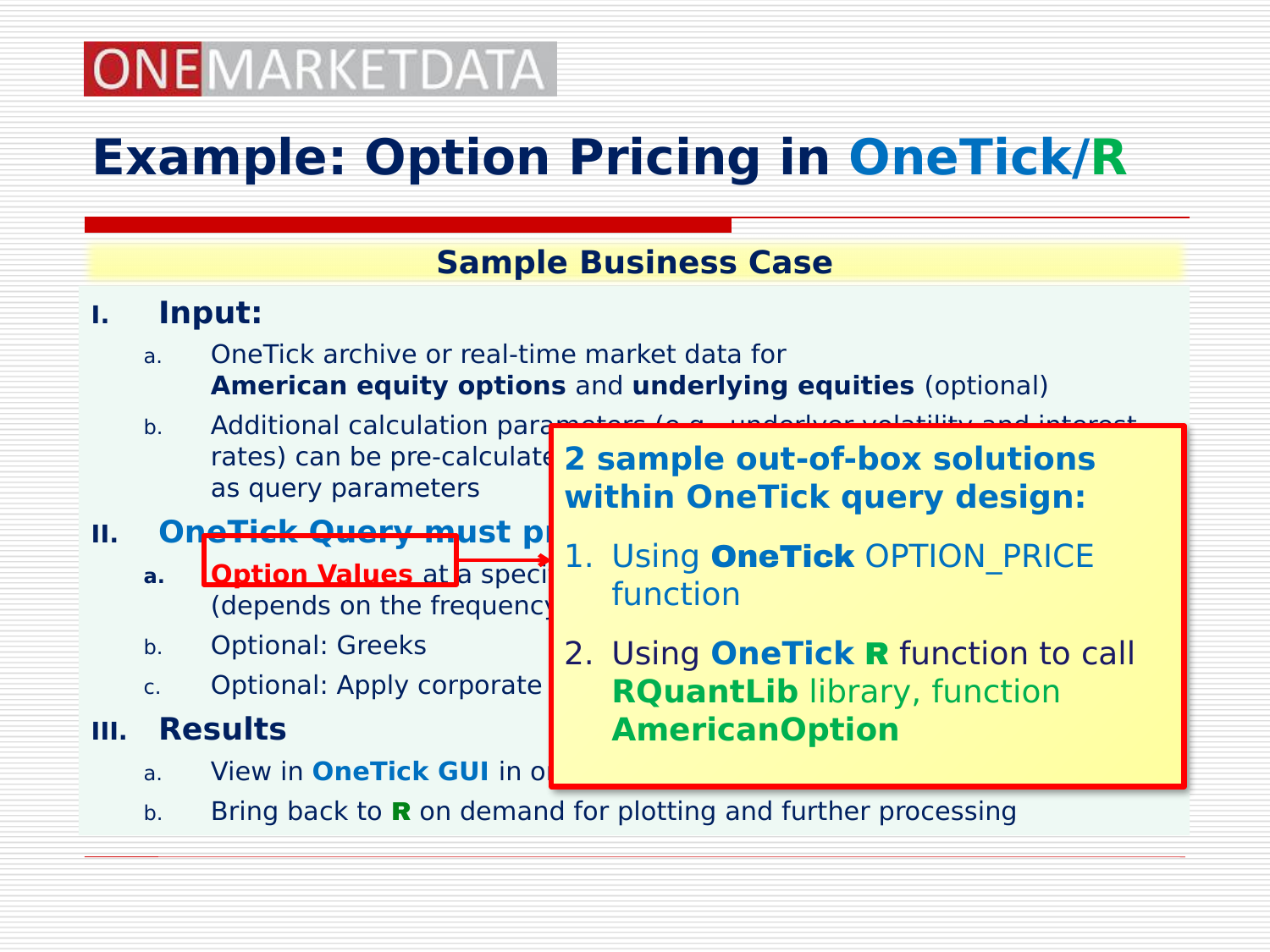

# Example: Option Pricing in OneTick/R
Sample Business Case
Input:
OneTick archive or real-time market data for
American equity options and underlying equities (optional)
Additional calculation parameters (e.g., underlyer volatility and interest rates) can be pre-calculated, pre-loaded from external sources or passed as query parameters
OneTick Query must produce
Option Values at a specified time interval
(depends on the frequency of the available data)
Optional: Greeks
Optional: Apply corporate actions to the underlyers’ prices
Results
View in OneTick GUI in on-demand or continuous CEP mode
Bring back to R on demand for plotting and further processing
2 sample out-of-box solutions within OneTick query design:
Using OneTick OPTION_PRICE function
Using OneTick R function to call RQuantLib library, function AmericanOption